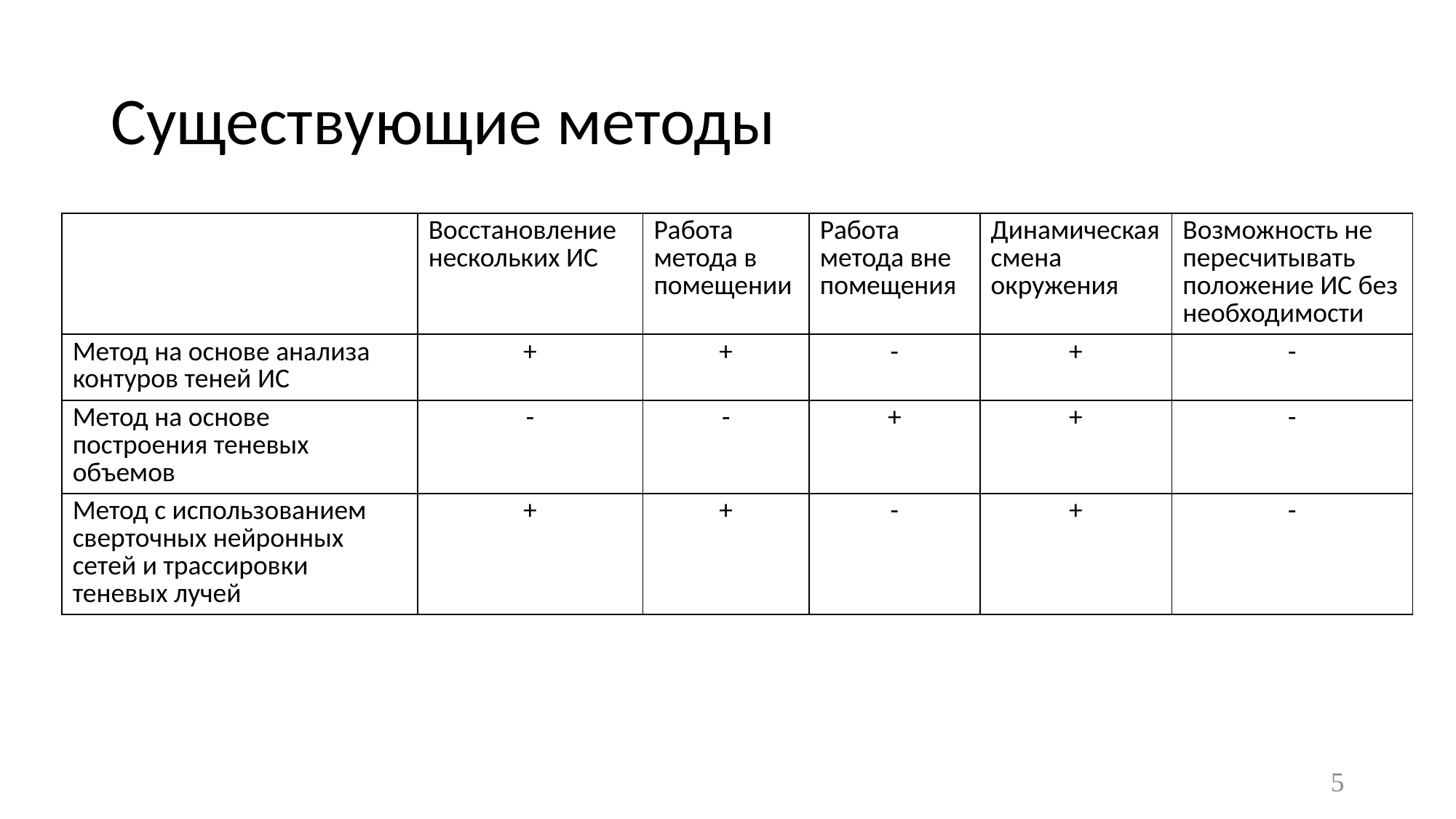

# Существующие методы
|  | Восстановление нескольких ИС | Работа метода в помещении | Работа метода вне помещения | Динамическая смена окружения | Возможность не пересчитывать положение ИС без необходимости |
| --- | --- | --- | --- | --- | --- |
| Метод на основе анализа контуров теней ИС | + | + | - | + | - |
| Метод на основе построения теневых объемов | - | - | + | + | - |
| Метод с использованием сверточных нейронных сетей и трассировки теневых лучей | + | + | - | + | - |

5